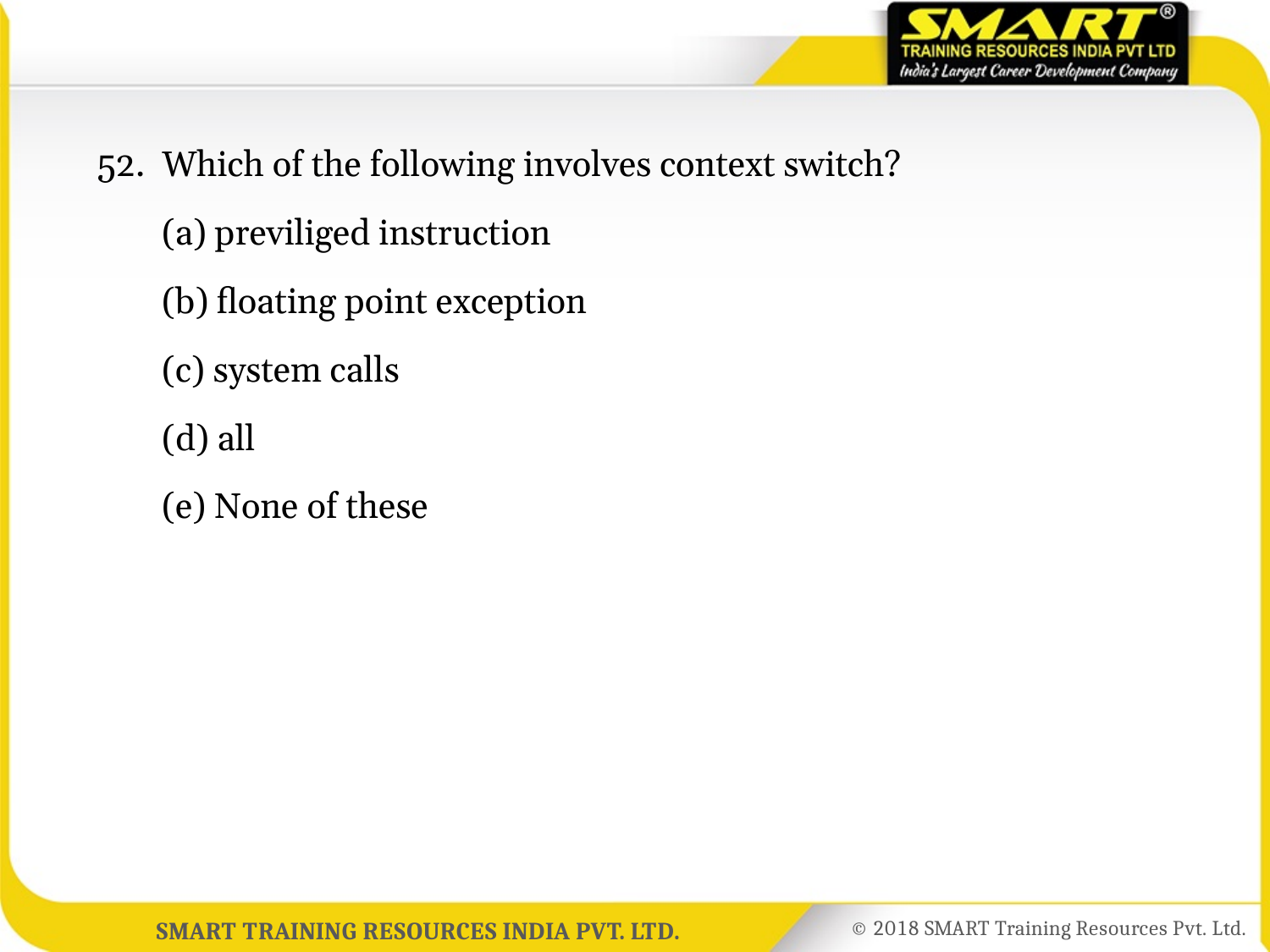

52.	Which of the following involves context switch?
	(a) previliged instruction
	(b) floating point exception
	(c) system calls
	(d) all
	(e) None of these